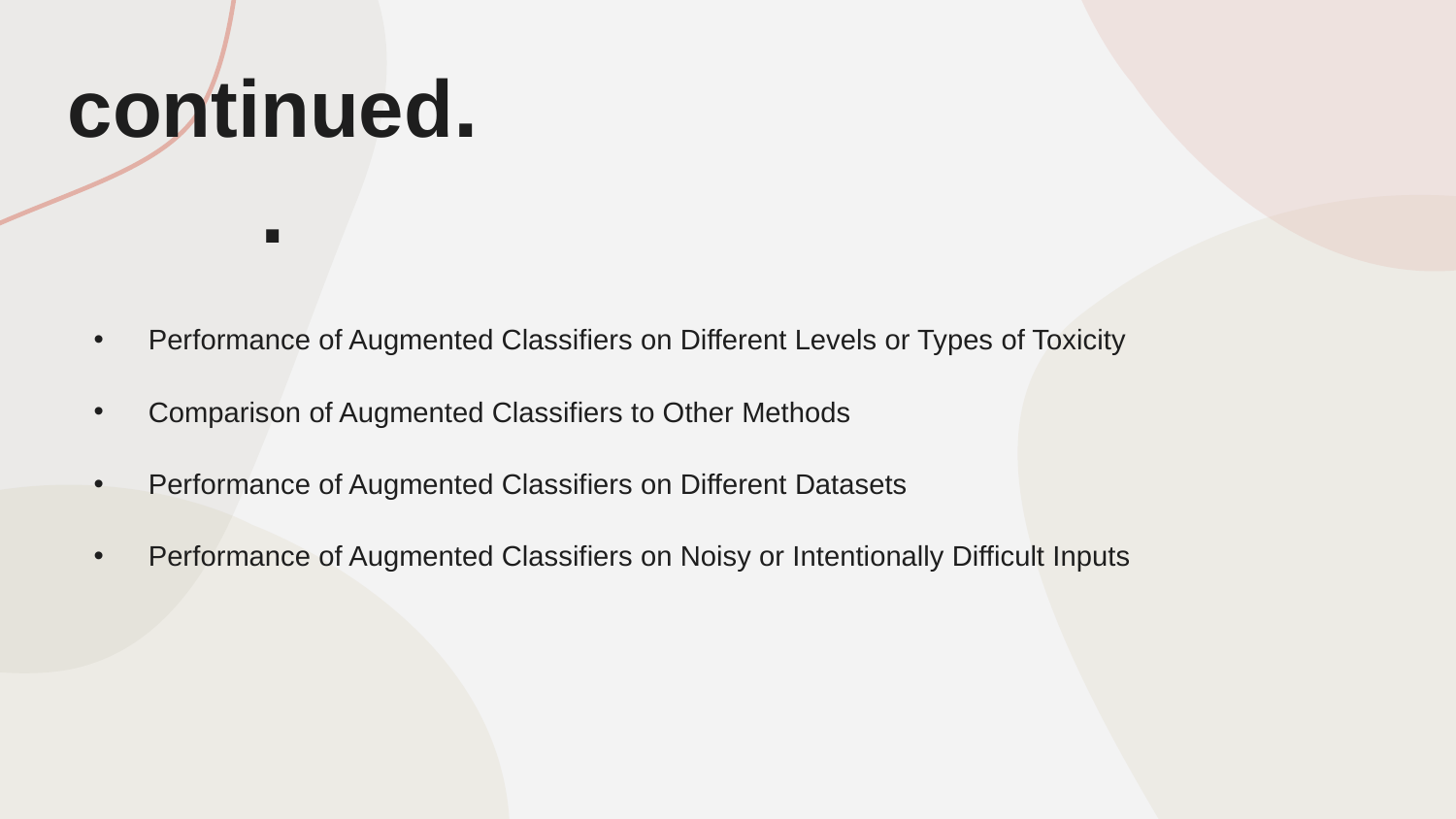

continued..
Performance of Augmented Classifiers on Different Levels or Types of Toxicity
Comparison of Augmented Classifiers to Other Methods
Performance of Augmented Classifiers on Different Datasets
Performance of Augmented Classifiers on Noisy or Intentionally Difficult Inputs